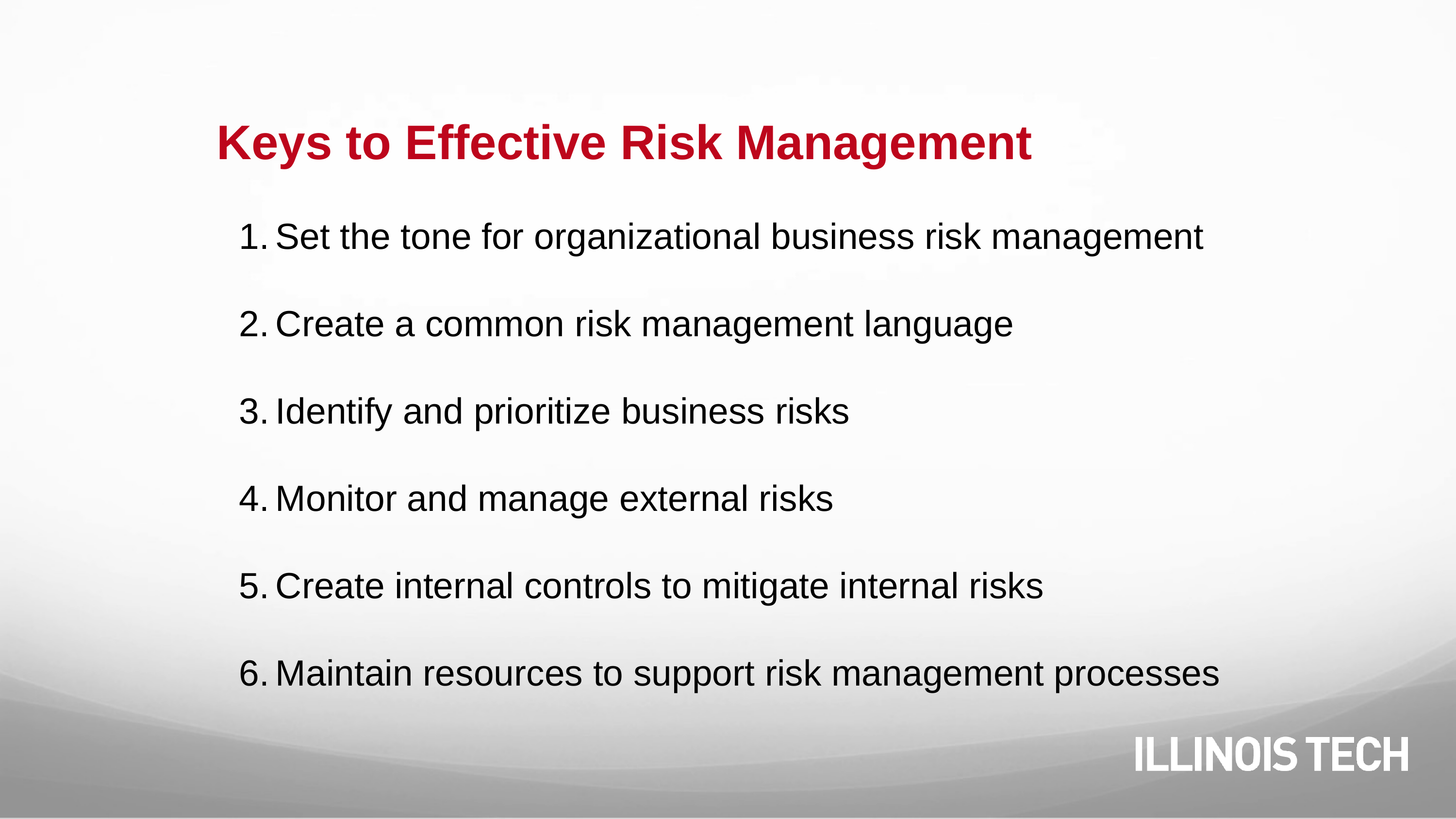

# Keys to Effective Risk Management
Set the tone for organizational business risk management

Create a common risk management language

Identify and prioritize business risks

Monitor and manage external risks

Create internal controls to mitigate internal risks

Maintain resources to support risk management processes